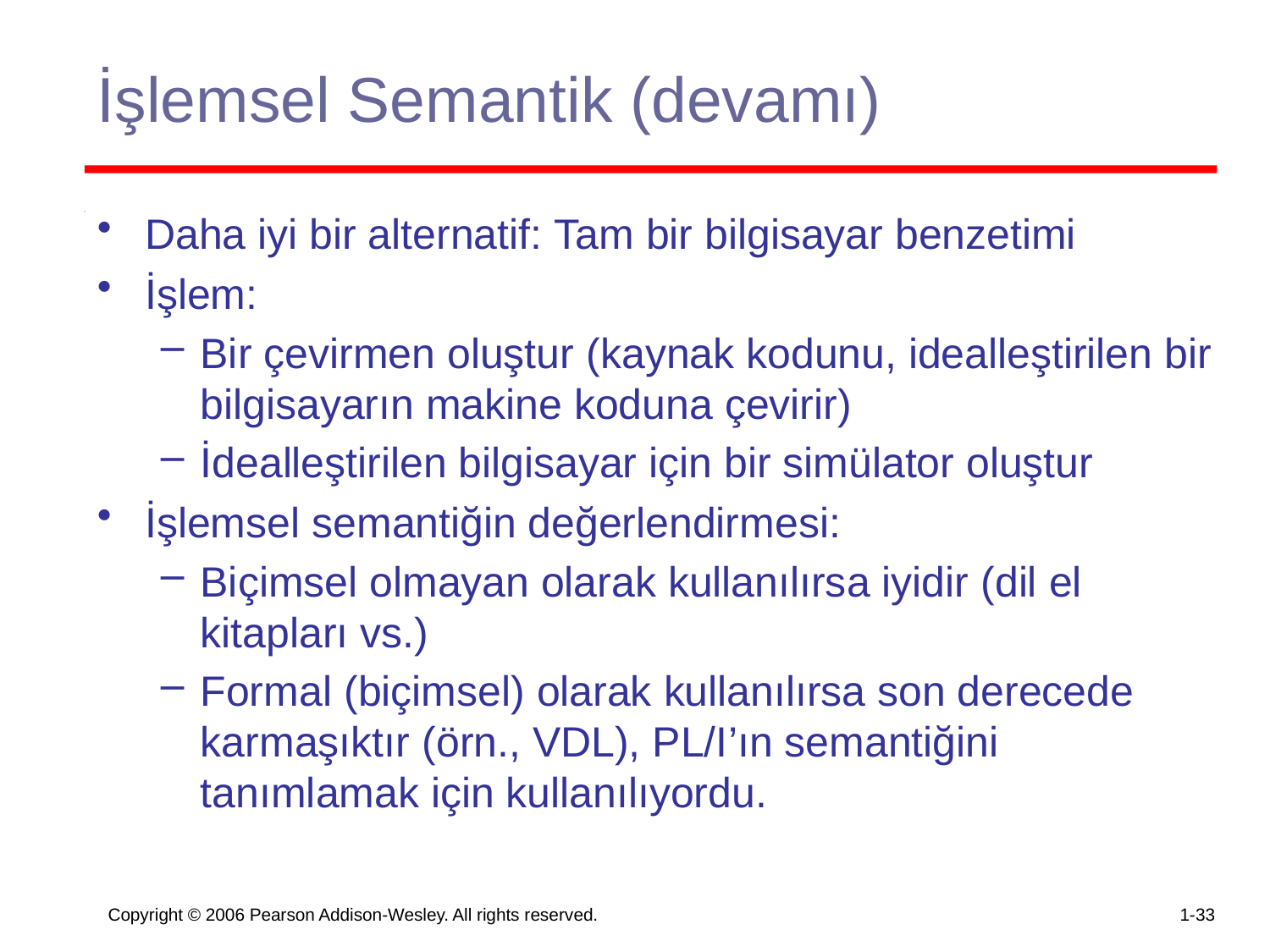

# İşlemsel Semantik (devamı)
Daha iyi bir alternatif: Tam bir bilgisayar benzetimi
İşlem:
Bir çevirmen oluştur (kaynak kodunu, idealleştirilen bir bilgisayarın makine koduna çevirir)
İdealleştirilen bilgisayar için bir simülator oluştur
İşlemsel semantiğin değerlendirmesi:
Biçimsel olmayan olarak kullanılırsa iyidir (dil el kitapları vs.)
Formal (biçimsel) olarak kullanılırsa son derecede karmaşıktır (örn., VDL), PL/I’ın semantiğini tanımlamak için kullanılıyordu.
Copyright © 2006 Pearson Addison-Wesley. All rights reserved.
1-33